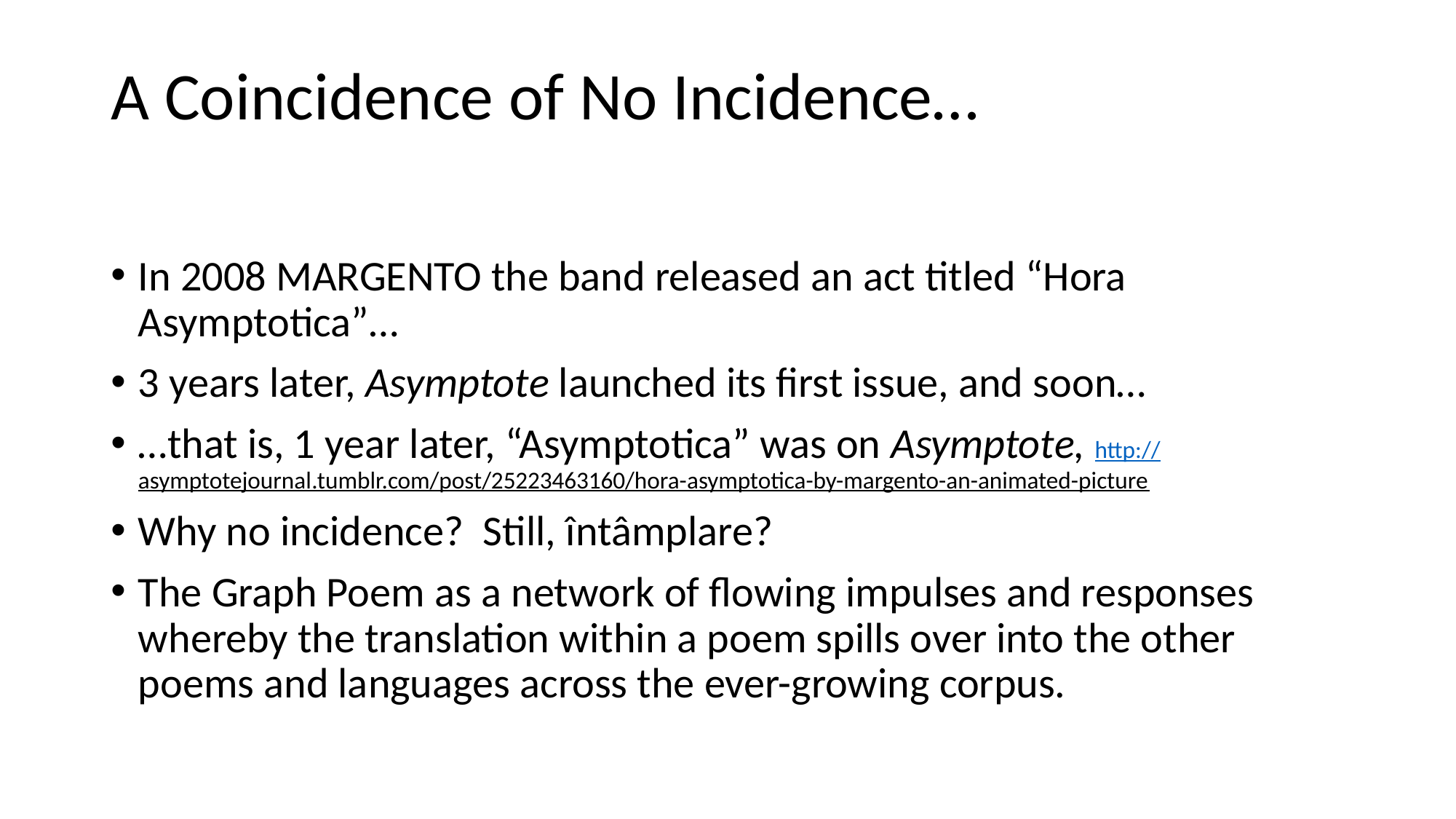

# A Coincidence of No Incidence…

In 2008 MARGENTO the band released an act titled “Hora Asymptotica”…
3 years later, Asymptote launched its first issue, and soon…
…that is, 1 year later, “Asymptotica” was on Asymptote, http://asymptotejournal.tumblr.com/post/25223463160/hora-asymptotica-by-margento-an-animated-picture
Why no incidence?  Still, întâmplare?
The Graph Poem as a network of flowing impulses and responses whereby the translation within a poem spills over into the other poems and languages across the ever-growing corpus.